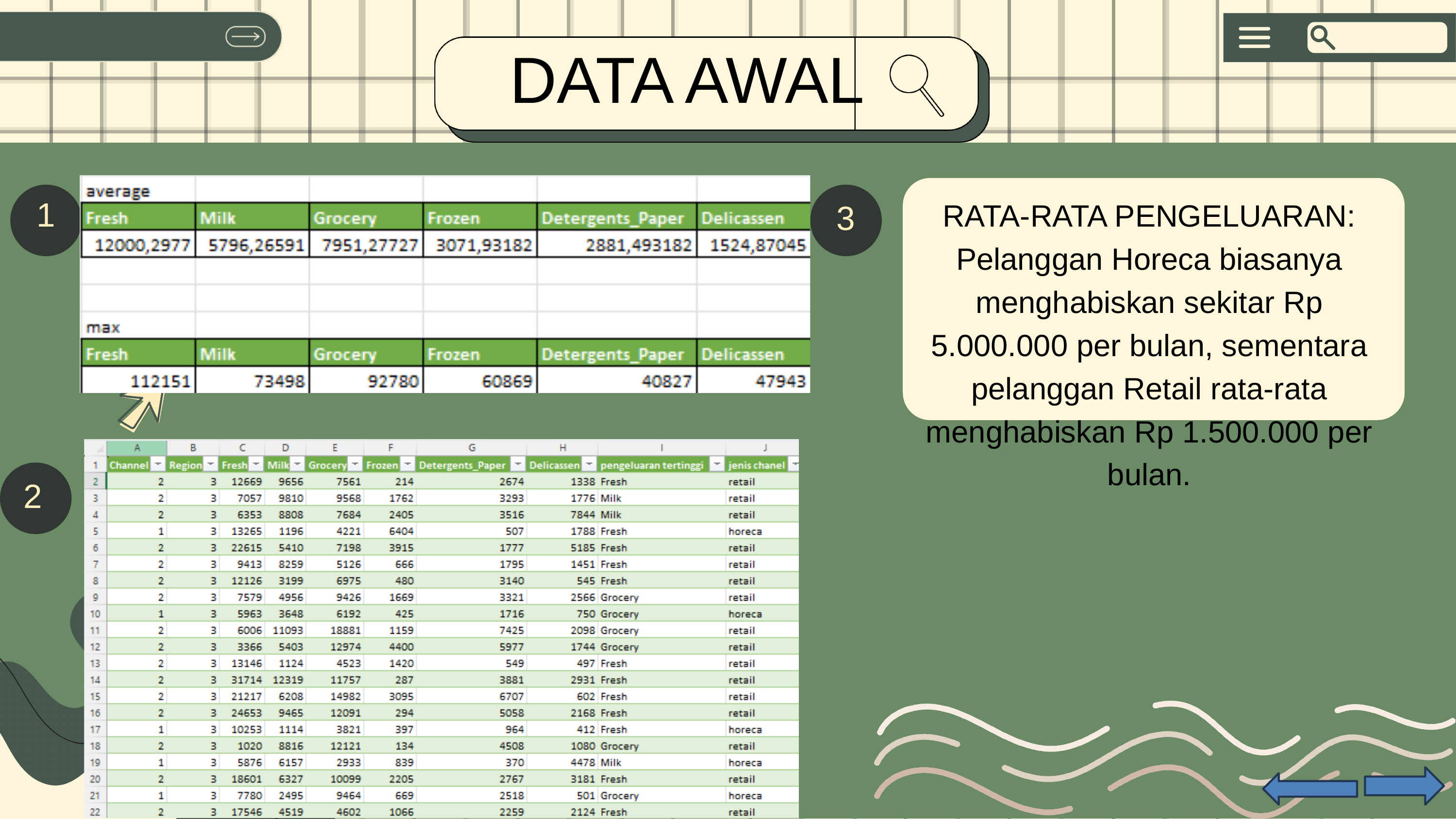

DATA AWAL

1
3
RATA-RATA PENGELUARAN:
Pelanggan Horeca biasanya menghabiskan sekitar Rp 5.000.000 per bulan, sementara pelanggan Retail rata-rata menghabiskan Rp 1.500.000 per bulan.

2